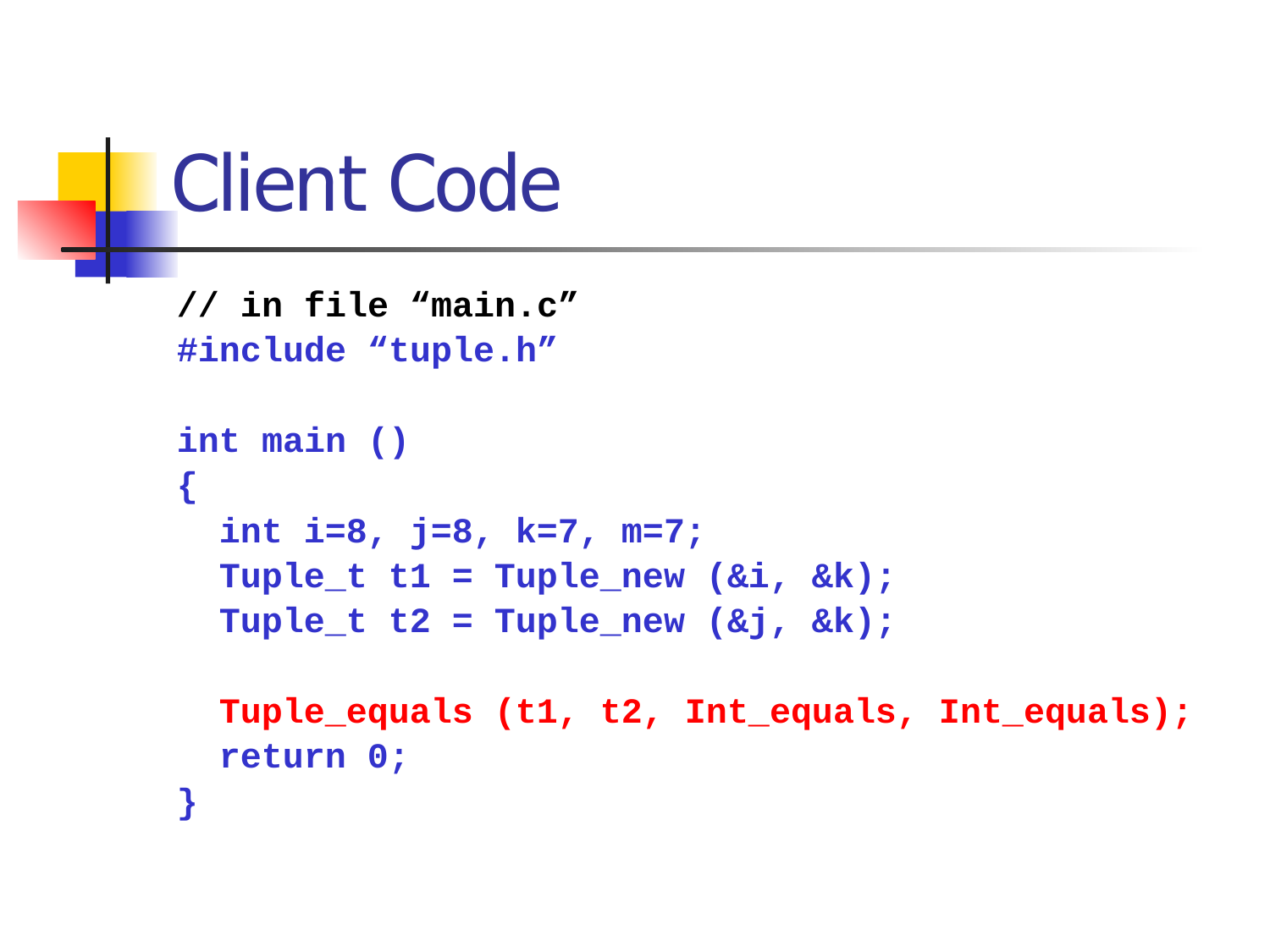

# Client Code
// in file “main.c”
#include “tuple.h”

int main ()
{
  int i=8, j=8, k=7, m=7;
  Tuple_t t1 = Tuple_new (&i, &k);
  Tuple_t t2 = Tuple_new (&j, &k);

  Tuple_equals (t1, t2, Int_equals, Int_equals);
  return 0;
}